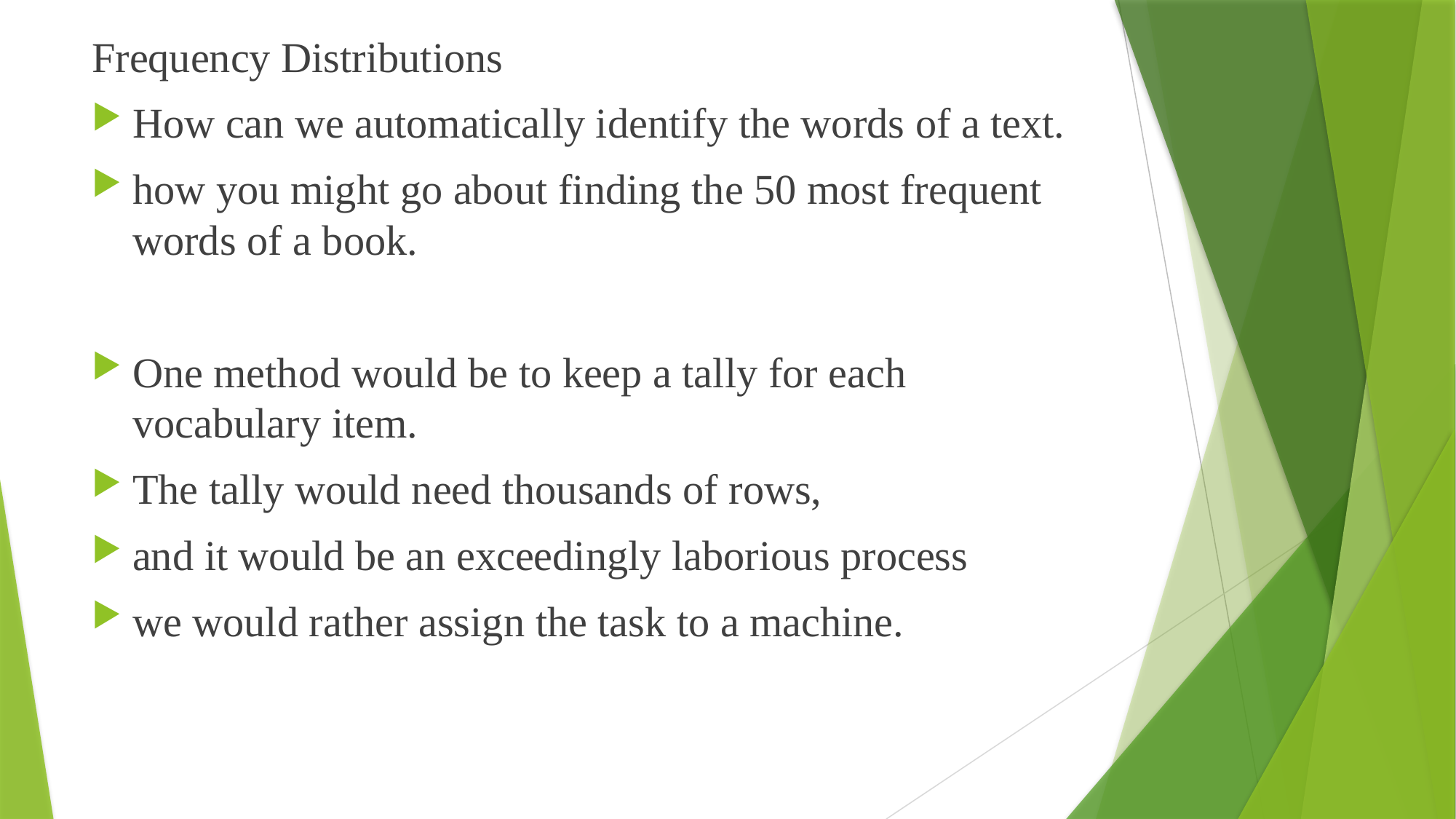

Frequency Distributions
How can we automatically identify the words of a text.
how you might go about finding the 50 most frequent words of a book.

One method would be to keep a tally for each vocabulary item.
The tally would need thousands of rows,
and it would be an exceedingly laborious process
we would rather assign the task to a machine.